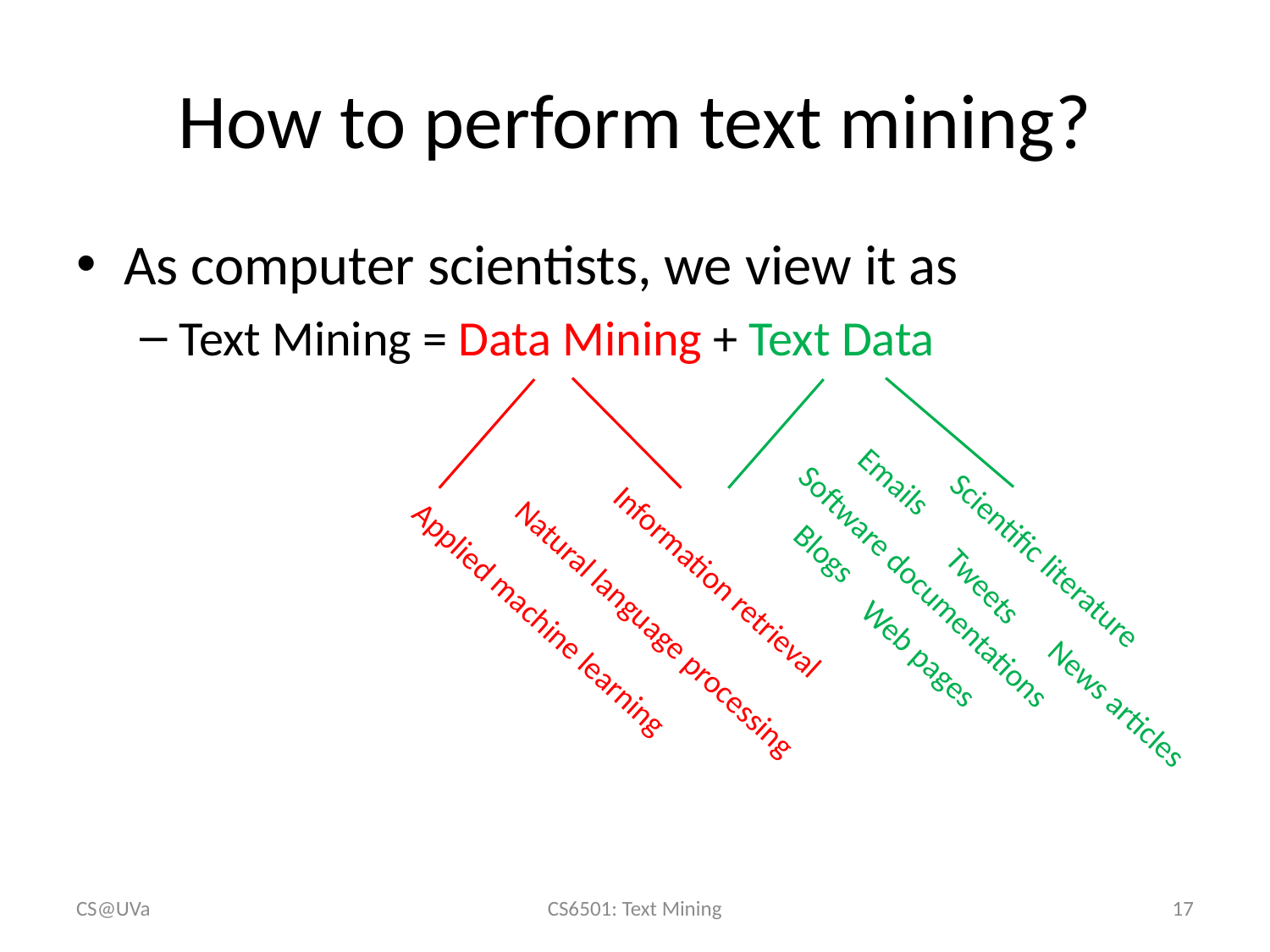

# How to perform text mining?
As computer scientists, we view it as
Text Mining = Data Mining + Text Data
Information retrieval
Natural language processing
Applied machine learning
Emails
Scientific literature
Blogs
Tweets
Software documentations
Web pages
News articles
CS@UVa
CS6501: Text Mining
17